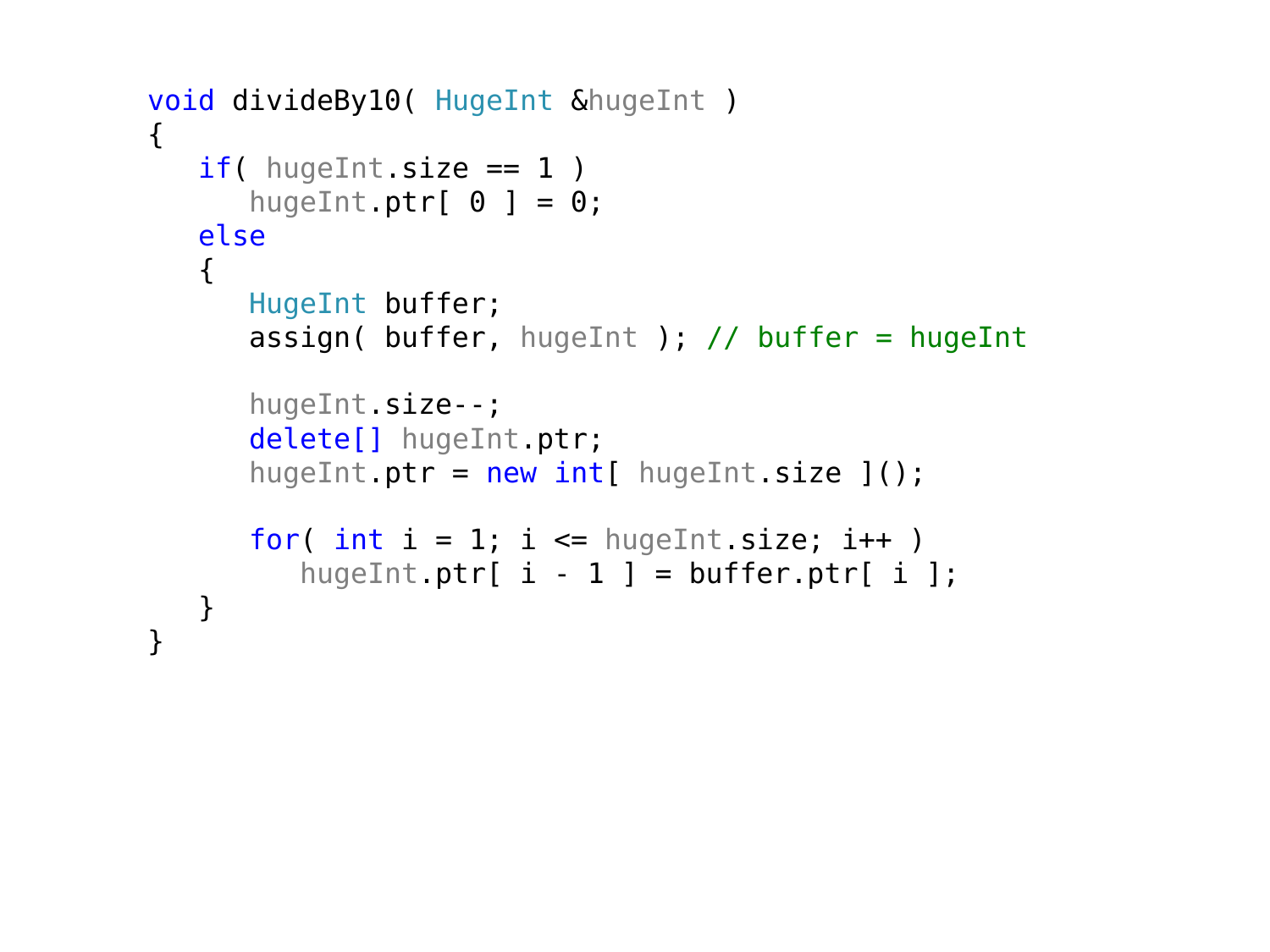

void divideBy10( HugeInt &hugeInt )
{
   if( hugeInt.size == 1 )
      hugeInt.ptr[ 0 ] = 0;
   else
   {
      HugeInt buffer;
      assign( buffer, hugeInt ); // buffer = hugeInt

      hugeInt.size--;
      delete[] hugeInt.ptr;
      hugeInt.ptr = new int[ hugeInt.size ]();

      for( int i = 1; i <= hugeInt.size; i++ )
         hugeInt.ptr[ i - 1 ] = buffer.ptr[ i ];
   }
}